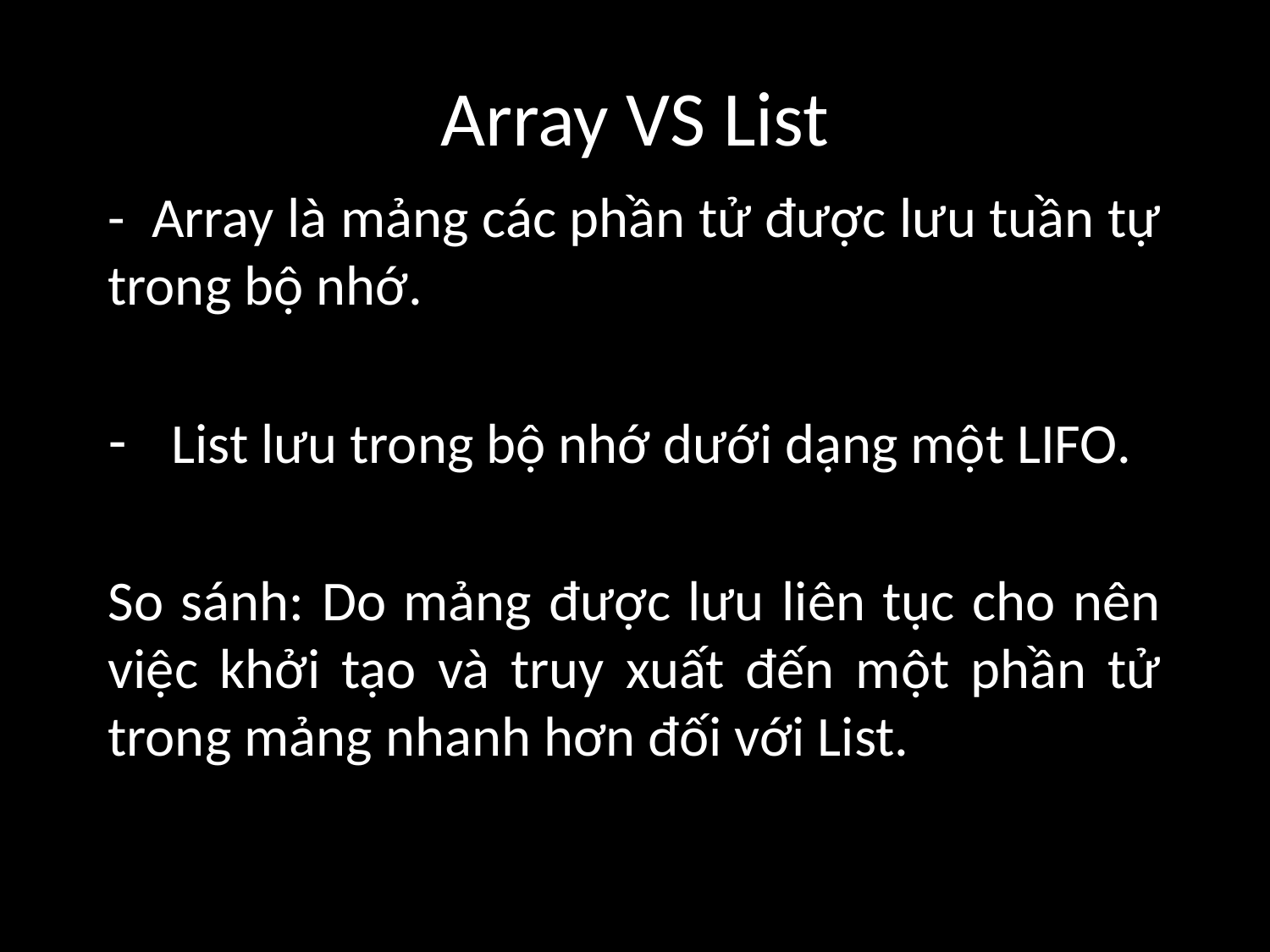

# Array VS List
-  Array là mảng các phần tử được lưu tuần tự trong bộ nhớ.

List lưu trong bộ nhớ dưới dạng một LIFO.

So sánh: Do mảng được lưu liên tục cho nên việc khởi tạo và truy xuất đến một phần tử trong mảng nhanh hơn đối với List.